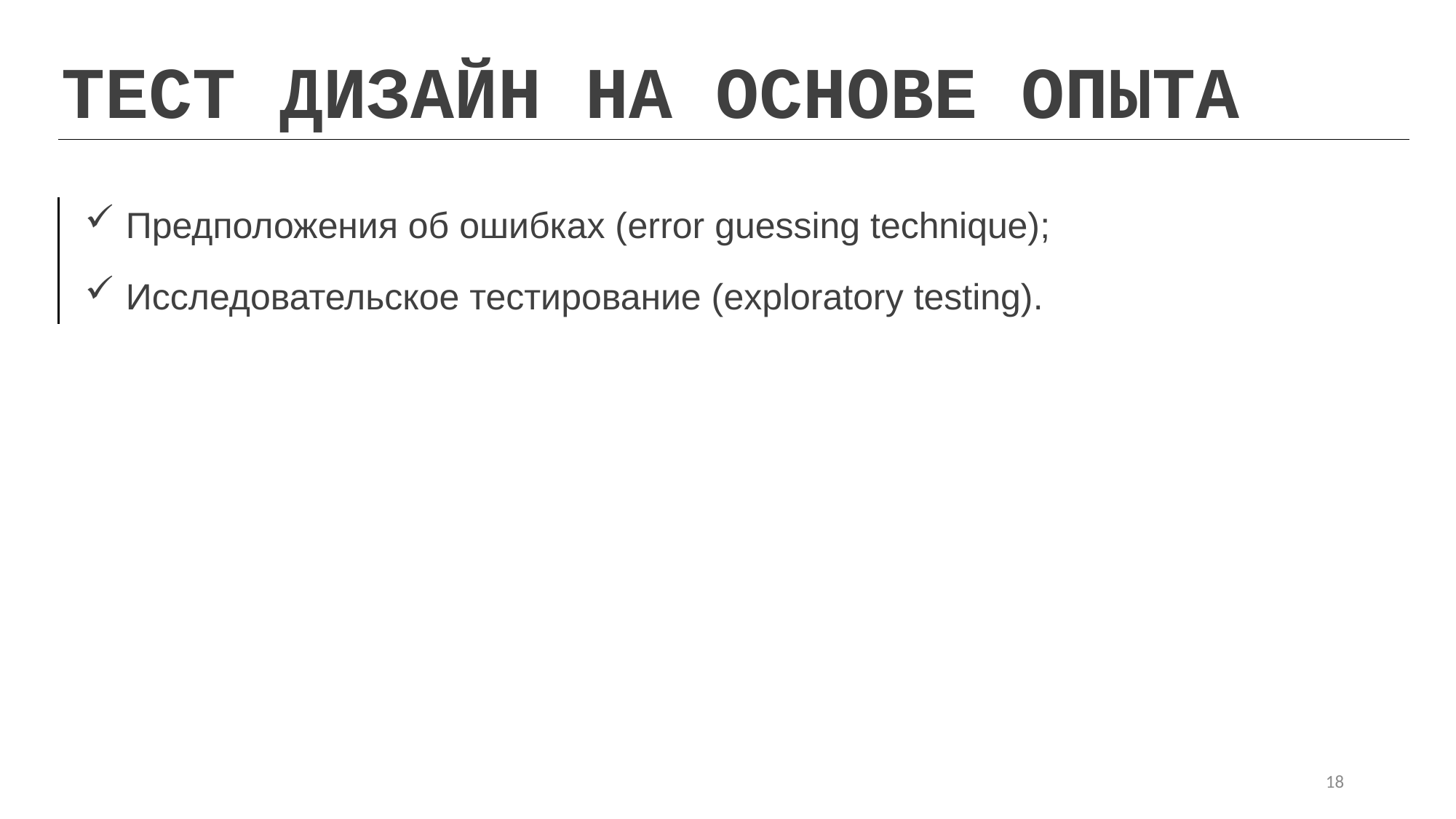

ТЕСТ ДИЗАЙН НА ОСНОВЕ ОПЫТА
Предположения об ошибках (error guessing technique);
Исследовательское тестирование (exploratory testing).
18